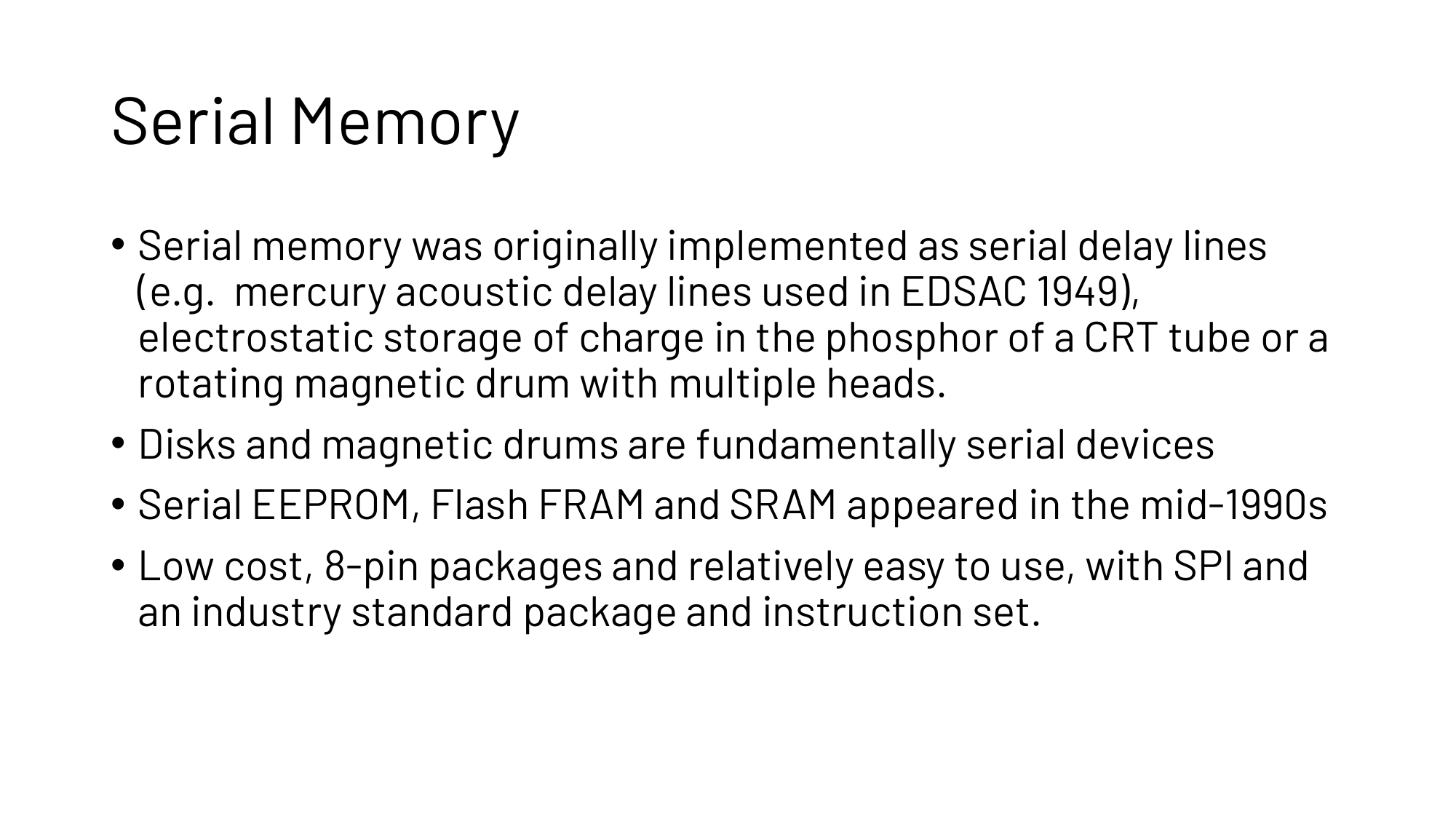

# Serial Memory
Serial memory was originally implemented as serial delay lines
(e.g.  mercury acoustic delay lines used in EDSAC 1949), electrostatic storage of charge in the phosphor of a CRT tube or a rotating magnetic drum with multiple heads.
Disks and magnetic drums are fundamentally serial devices
Serial EEPROM, Flash FRAM and SRAM appeared in the mid-1990s
Low cost, 8-pin packages and relatively easy to use, with SPI and an industry standard package and instruction set.